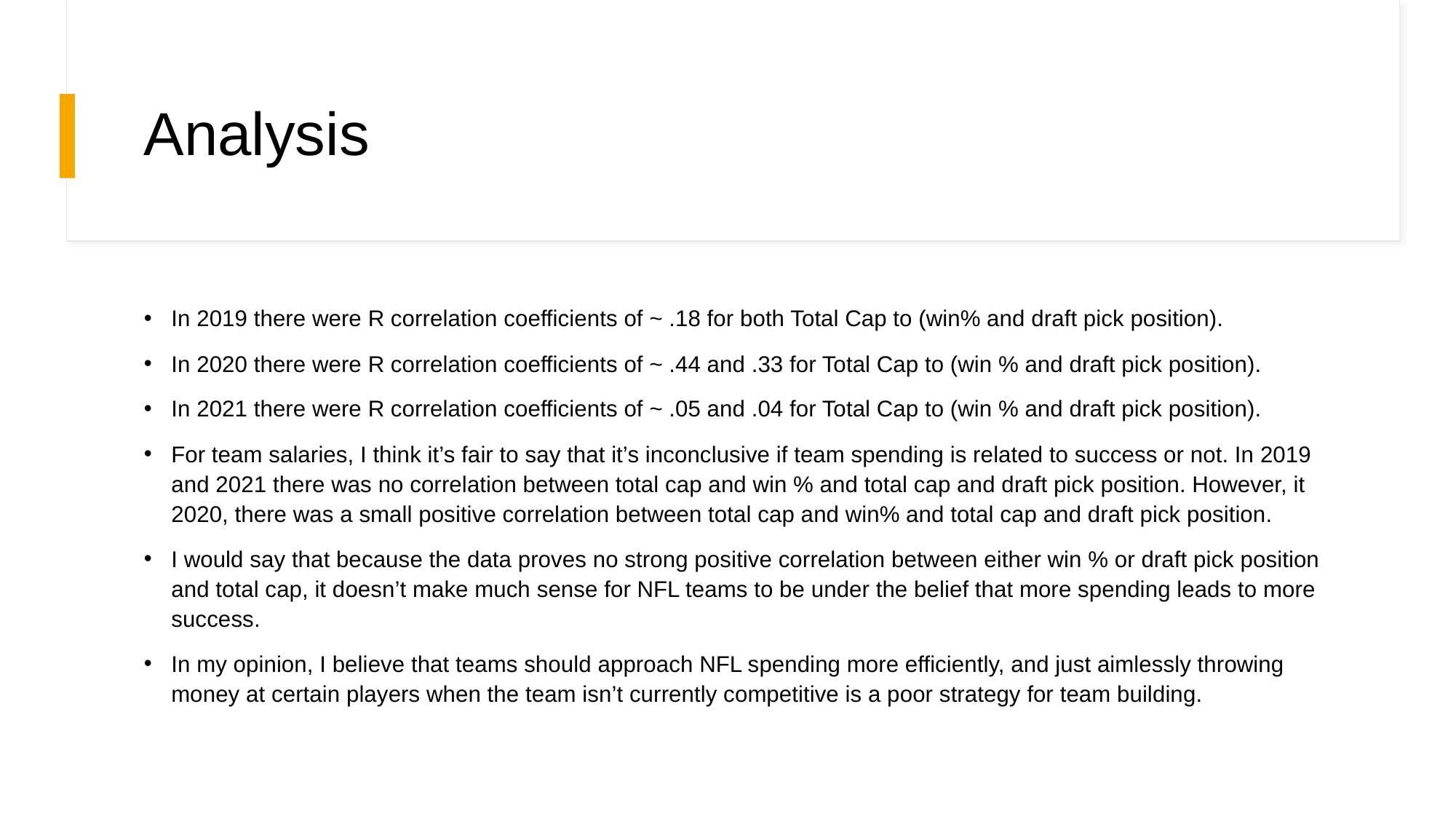

# Analysis
In 2019 there were R correlation coefficients of ~ .18 for both Total Cap to (win% and draft pick position).
In 2020 there were R correlation coefficients of ~ .44 and .33 for Total Cap to (win % and draft pick position).
In 2021 there were R correlation coefficients of ~ .05 and .04 for Total Cap to (win % and draft pick position).
For team salaries, I think it’s fair to say that it’s inconclusive if team spending is related to success or not. In 2019 and 2021 there was no correlation between total cap and win % and total cap and draft pick position. However, it 2020, there was a small positive correlation between total cap and win% and total cap and draft pick position.
I would say that because the data proves no strong positive correlation between either win % or draft pick position and total cap, it doesn’t make much sense for NFL teams to be under the belief that more spending leads to more success.
In my opinion, I believe that teams should approach NFL spending more efficiently, and just aimlessly throwing money at certain players when the team isn’t currently competitive is a poor strategy for team building.